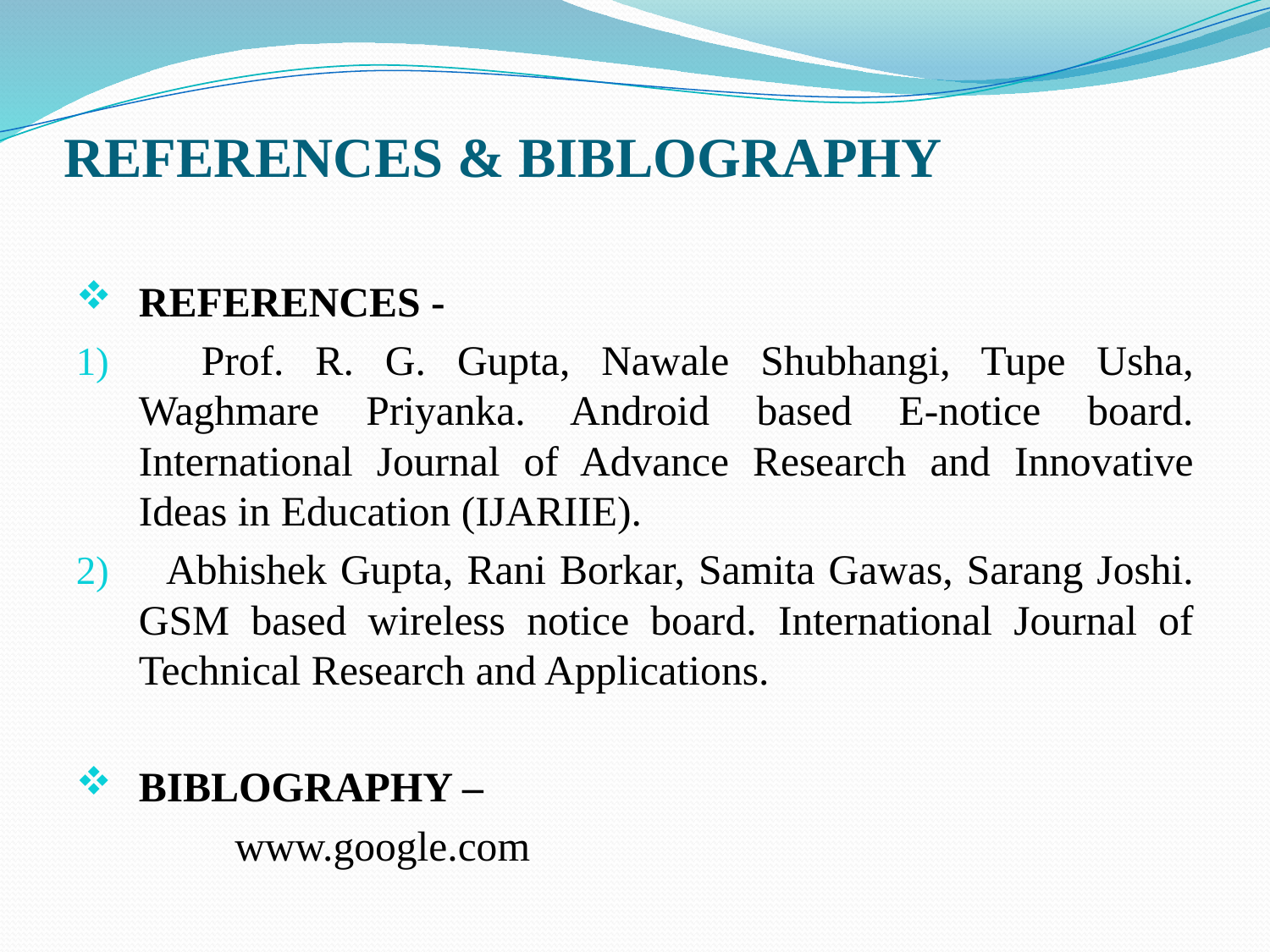

# REFERENCES & BIBLOGRAPHY
REFERENCES -
  Prof. R. G. Gupta, Nawale Shubhangi, Tupe Usha, Waghmare Priyanka. Android based E-notice board. International Journal of Advance Research and Innovative Ideas in Education (IJARIIE).
  Abhishek Gupta, Rani Borkar, Samita Gawas, Sarang Joshi. GSM based wireless notice board. International Journal of Technical Research and Applications.

BIBLOGRAPHY –
               www.google.com